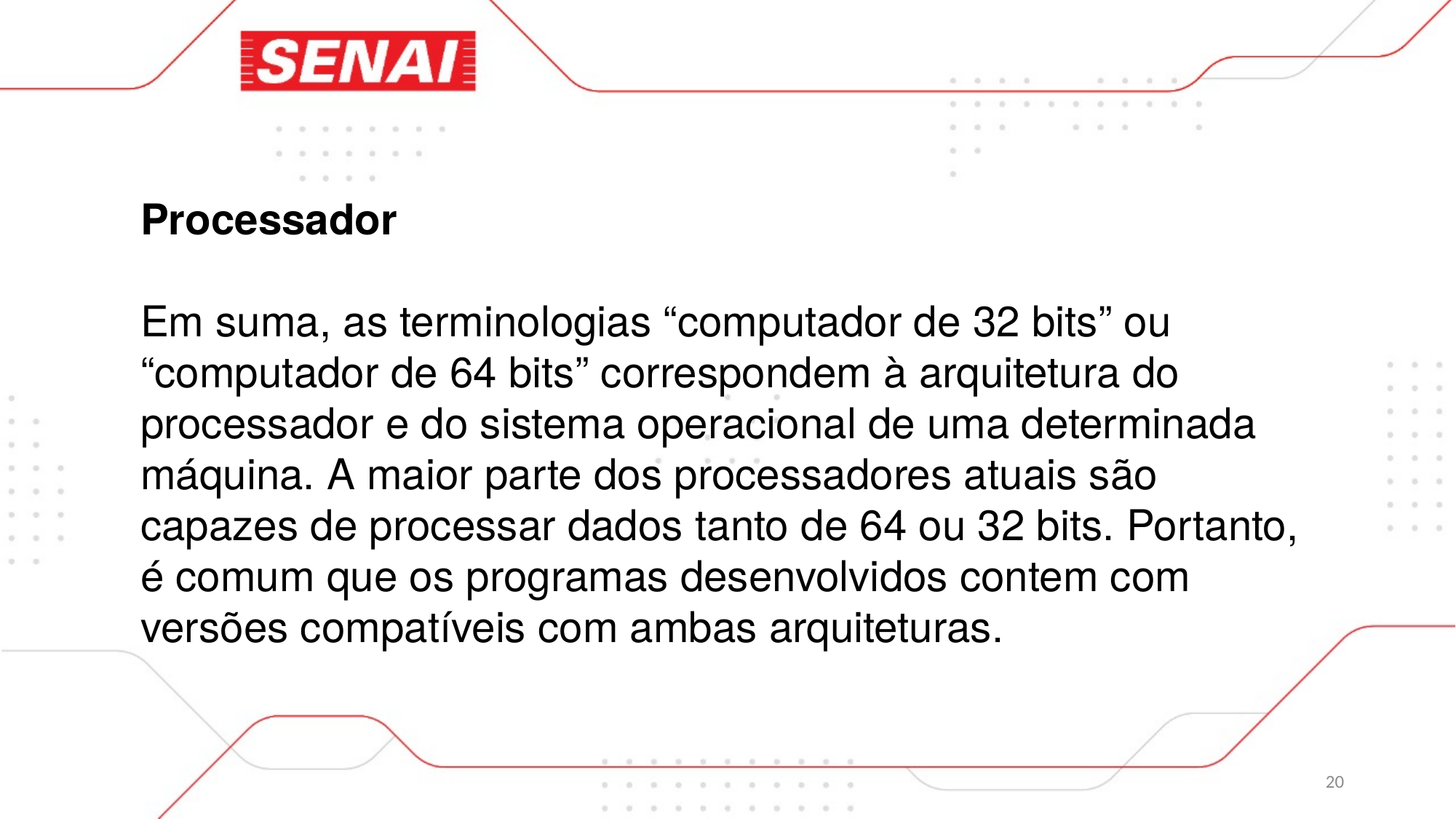

Processador

Em suma, as terminologias “computador de 32 bits” ou “computador de 64 bits” correspondem à arquitetura do processador e do sistema operacional de uma determinada máquina. A maior parte dos processadores atuais são capazes de processar dados tanto de 64 ou 32 bits. Portanto, é comum que os programas desenvolvidos contem com versões compatíveis com ambas arquiteturas.
20